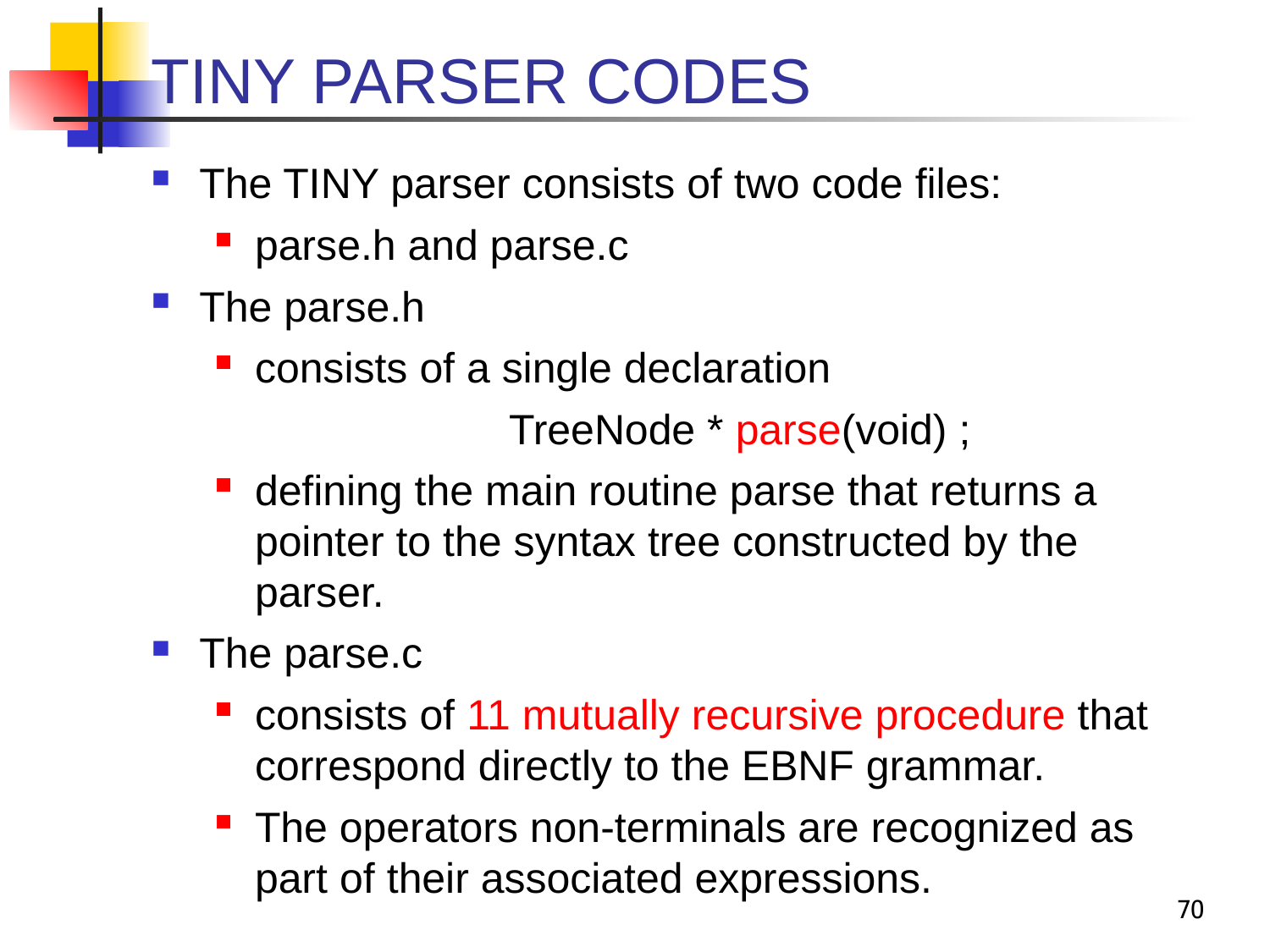

# TINY PARSER CODES
The TINY parser consists of two code files:
parse.h and parse.c
The parse.h
consists of a single declaration
			TreeNode * parse(void) ;
defining the main routine parse that returns a pointer to the syntax tree constructed by the parser.
The parse.c
consists of 11 mutually recursive procedure that correspond directly to the EBNF grammar.
The operators non-terminals are recognized as part of their associated expressions.
70